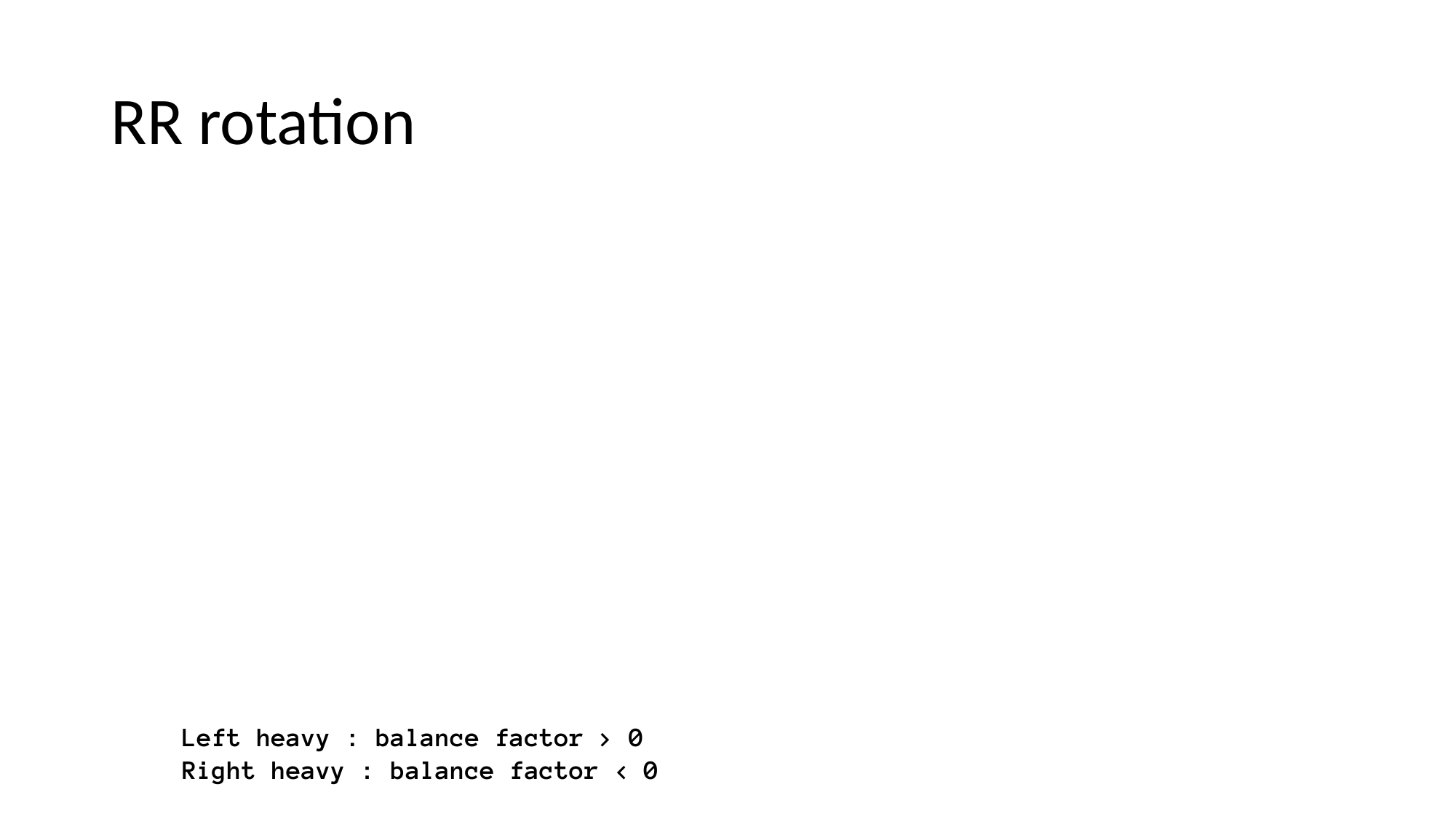

# RR rotation
Left heavy : balance factor > 0
Right heavy : balance factor < 0